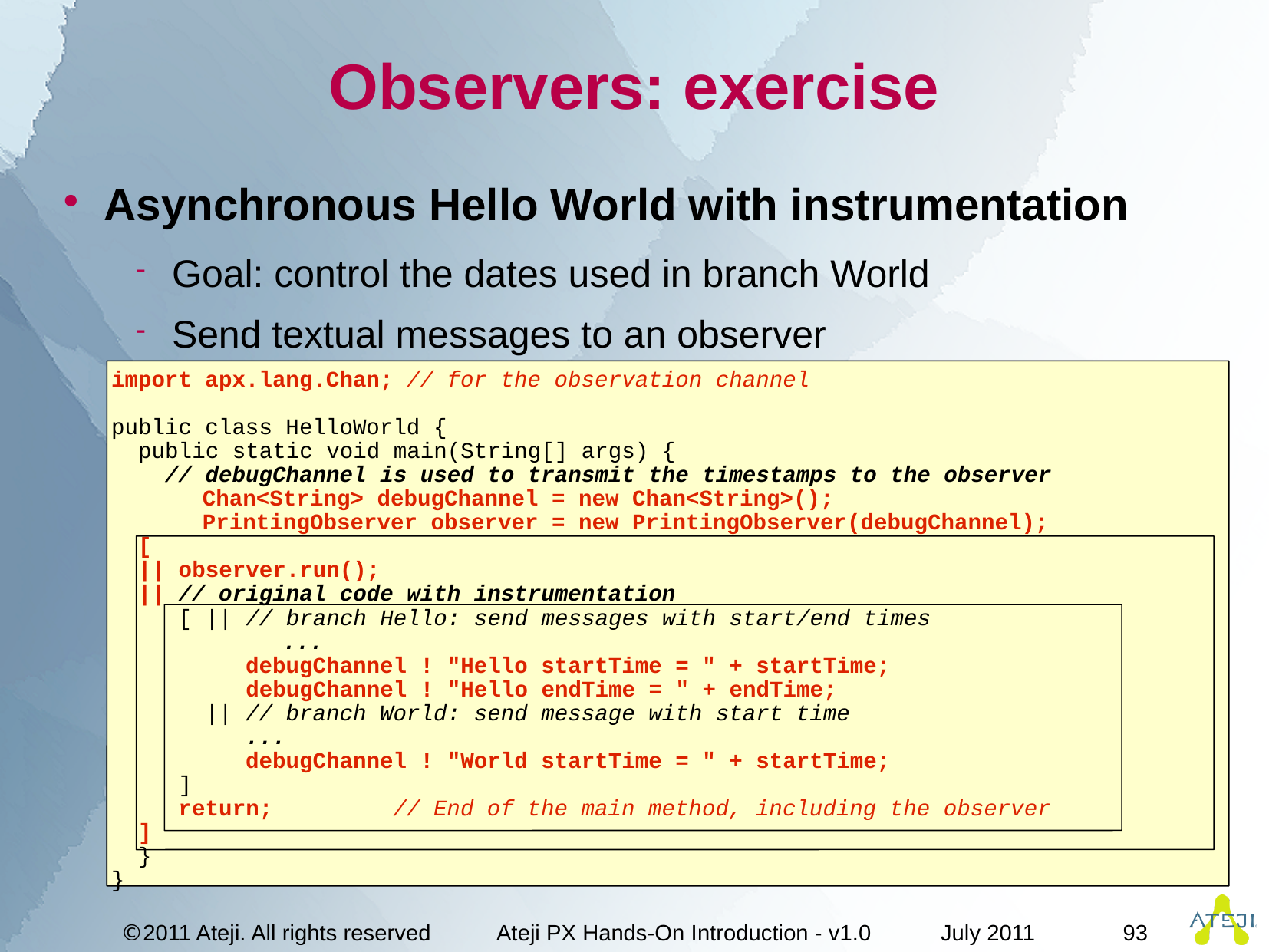

# Observers: exercise
Asynchronous Hello World with instrumentation
Goal: control the dates used in branch World
Send textual messages to an observer
import apx.lang.Chan; // for the observation channel

public class HelloWorld {
  public static void main(String[] args) {
    // debugChannel is used to transmit the timestamps to the observer
	Chan<String> debugChannel = new Chan<String>();
	PrintingObserver observer = new PrintingObserver(debugChannel);
  [
  || observer.run();
  || // original code with instrumentation
     [ || // branch Hello: send messages with start/end times
	      ...
          debugChannel ! "Hello startTime = " + startTime;
          debugChannel ! "Hello endTime = " + endTime;
       || // branch World: send message with start time
          ...
          debugChannel ! "World startTime = " + startTime;
     ]
     return;         // End of the main method, including the observer
  ]
  }
}